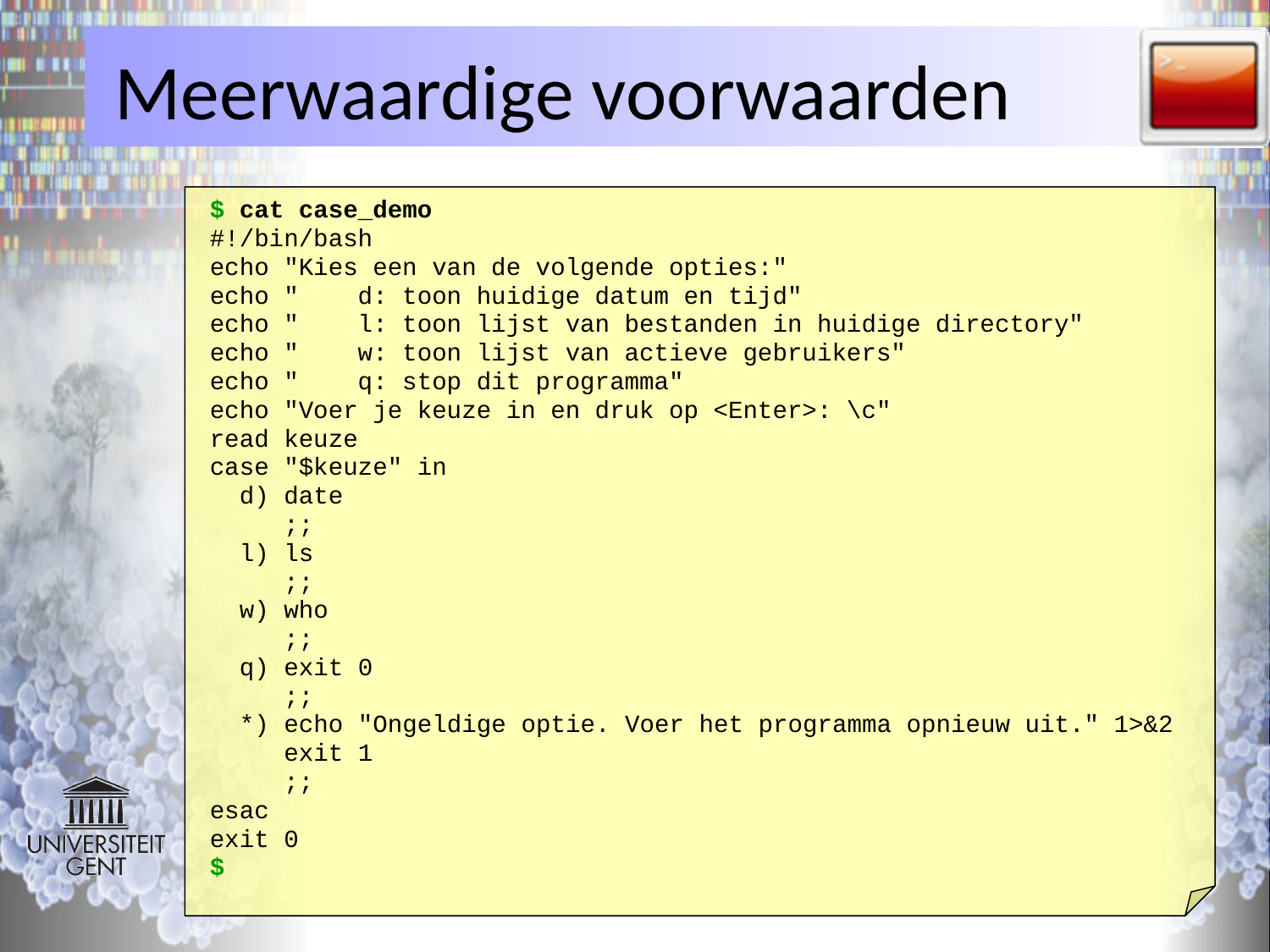

# Meerwaardige voorwaarden
$ cat case_demo
#!/bin/bash
echo "Kies een van de volgende opties:"
echo "    d: toon huidige datum en tijd"
echo "    l: toon lijst van bestanden in huidige directory"
echo "    w: toon lijst van actieve gebruikers"
echo "    q: stop dit programma"
echo "Voer je keuze in en druk op <Enter>: \c"
read keuze
case "$keuze" in
  d) date
     ;;
  l) ls
     ;;
  w) who
     ;;
  q) exit 0
     ;;
  *) echo "Ongeldige optie. Voer het programma opnieuw uit." 1>&2
     exit 1
     ;;
esac
exit 0
$